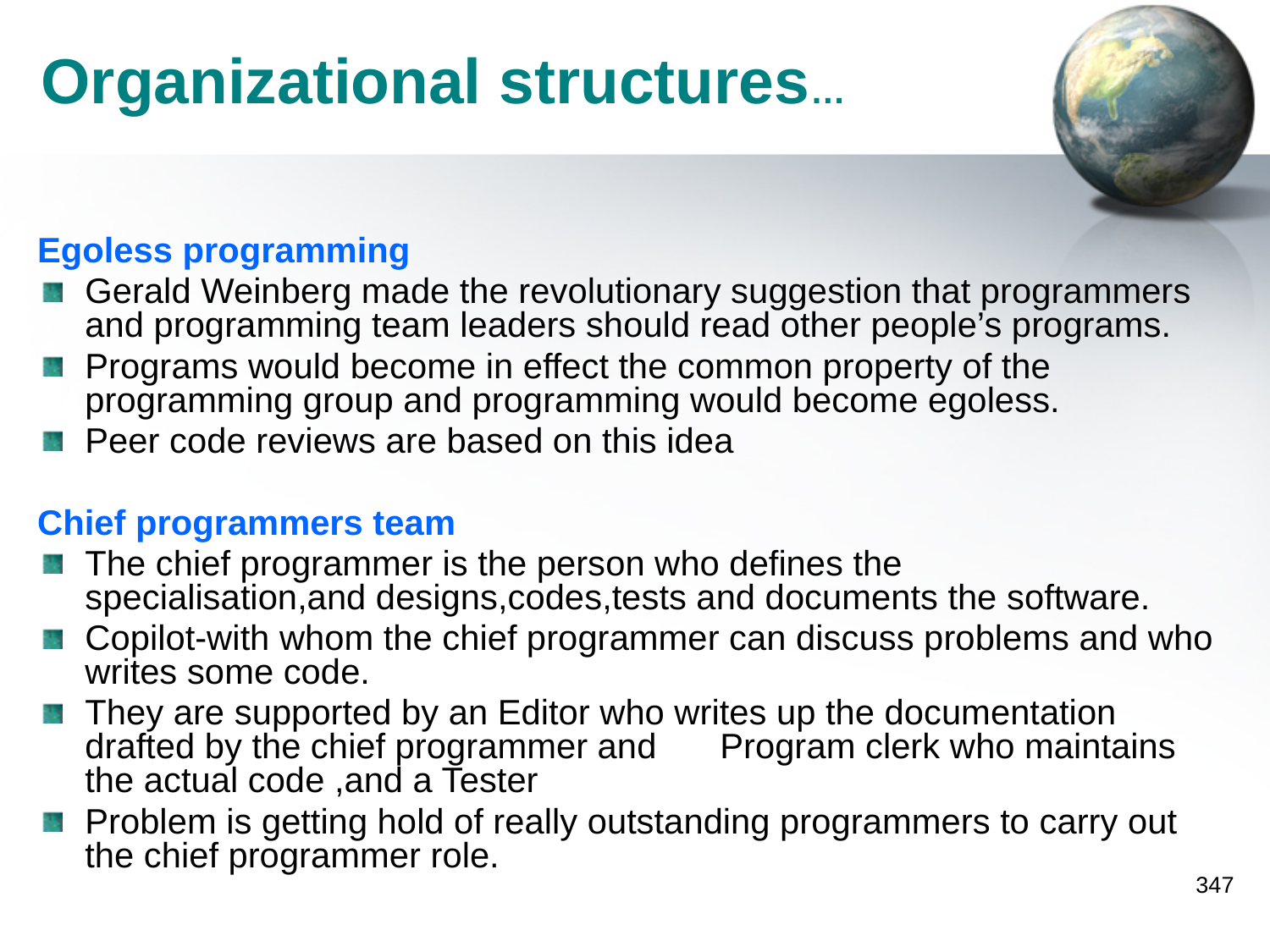

# Organizational structures…
Egoless programming
Gerald Weinberg made the revolutionary suggestion that programmers and programming team leaders should read other people’s programs.
Programs would become in effect the common property of the programming group and programming would become egoless.
Peer code reviews are based on this idea

Chief programmers team
The chief programmer is the person who defines the 	specialisation,and designs,codes,tests and documents the software.
Copilot-with whom the chief programmer can discuss problems and who writes some code.
They are supported by an Editor who writes up the documentation drafted by the chief programmer and 	Program clerk who maintains the actual code ,and a Tester
Problem is getting hold of really outstanding programmers to carry out the chief programmer role.

347